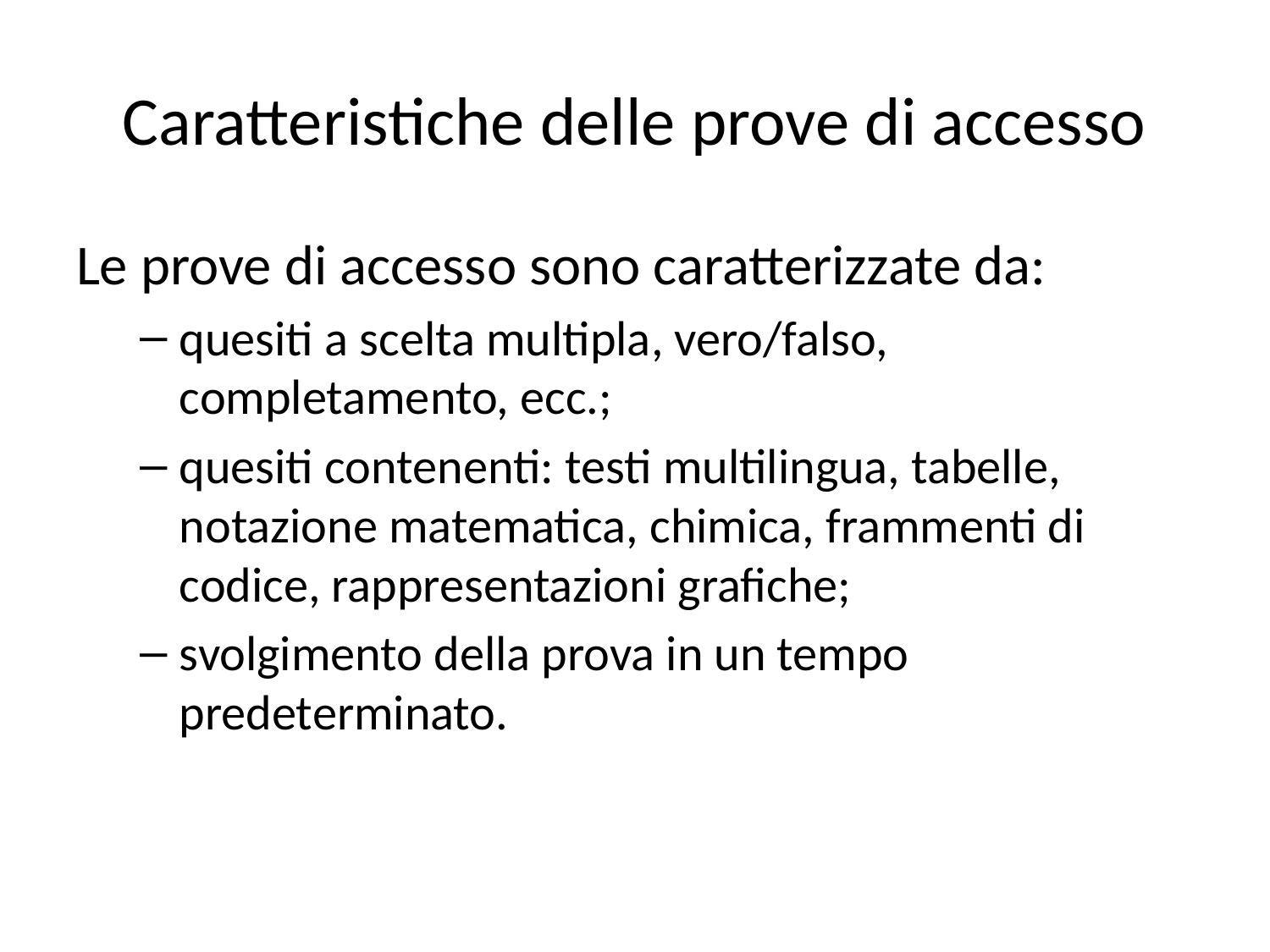

# Caratteristiche delle prove di accesso
Le prove di accesso sono caratterizzate da:
quesiti a scelta multipla, vero/falso, completamento, ecc.;
quesiti contenenti: testi multilingua, tabelle, notazione matematica, chimica, frammenti di codice, rappresentazioni grafiche;
svolgimento della prova in un tempo predeterminato.